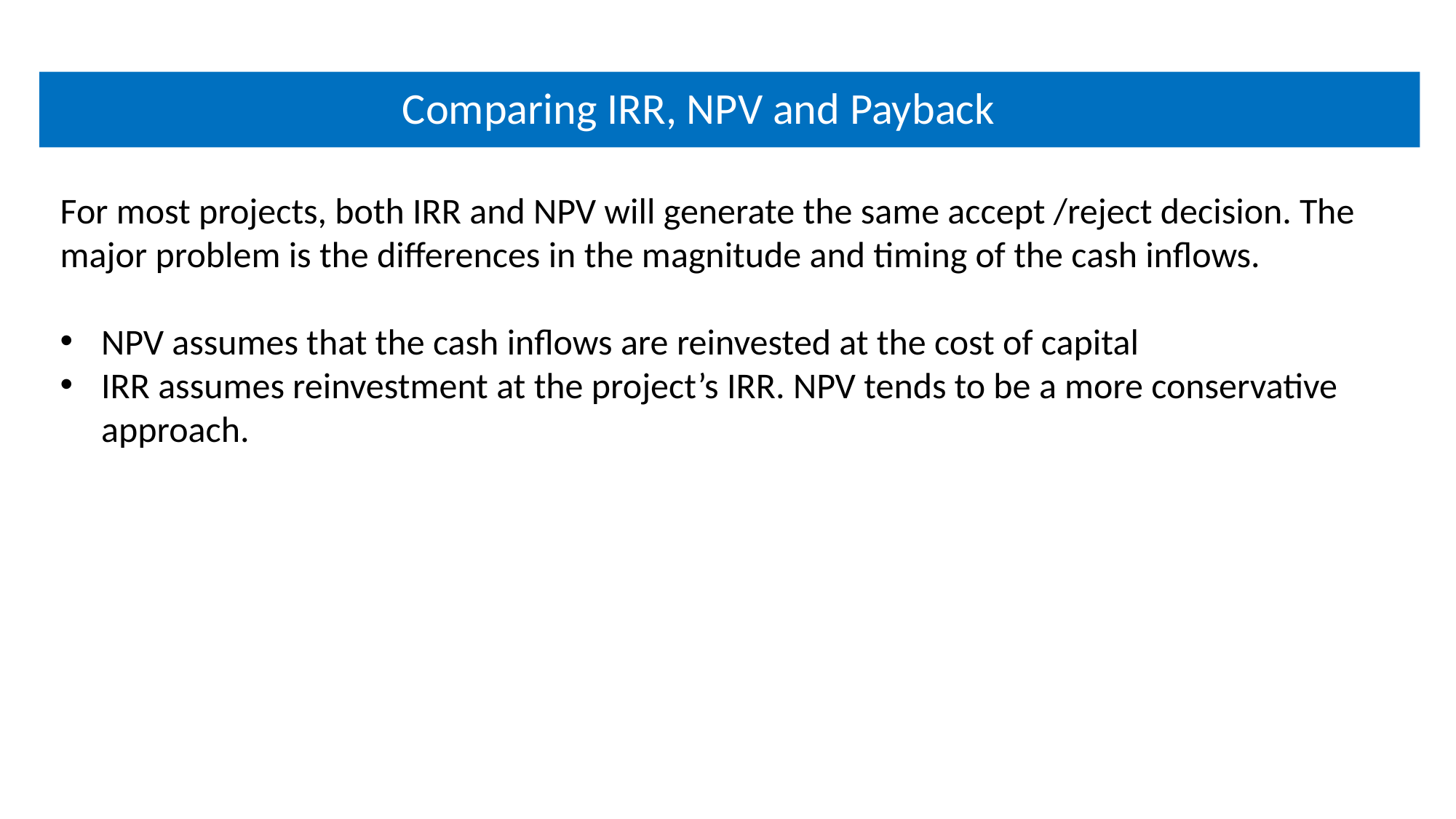

# Comparing IRR, NPV and Payback
For most projects, both IRR and NPV will generate the same accept /reject decision. The major problem is the differences in the magnitude and timing of the cash inflows.

NPV assumes that the cash inflows are reinvested at the cost of capital
IRR assumes reinvestment at the project’s IRR. NPV tends to be a more conservative approach.